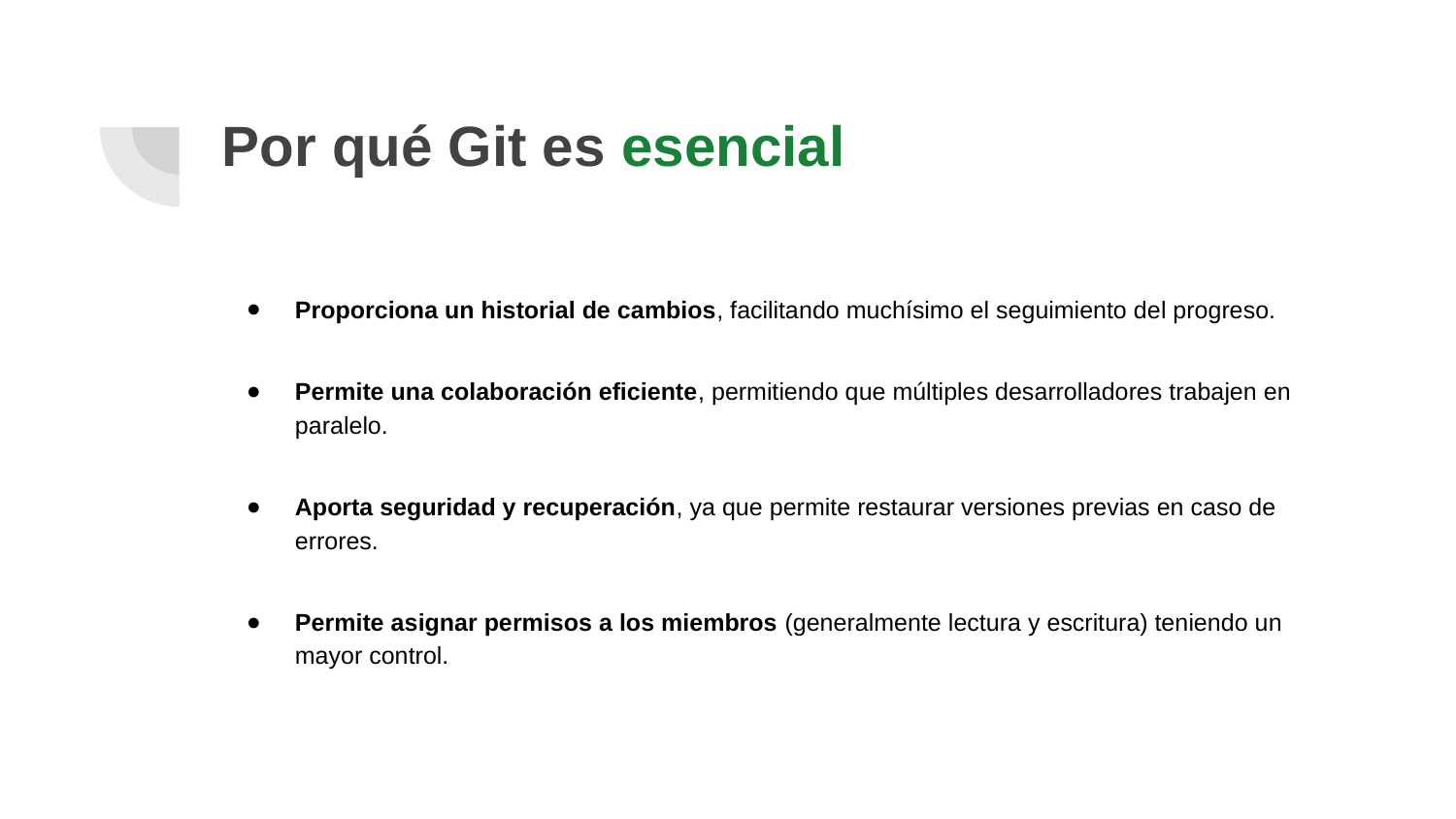

# Por qué Git es esencial
Proporciona un historial de cambios, facilitando muchísimo el seguimiento del progreso.
Permite una colaboración eficiente, permitiendo que múltiples desarrolladores trabajen en paralelo.
Aporta seguridad y recuperación, ya que permite restaurar versiones previas en caso de errores.
Permite asignar permisos a los miembros (generalmente lectura y escritura) teniendo un mayor control.